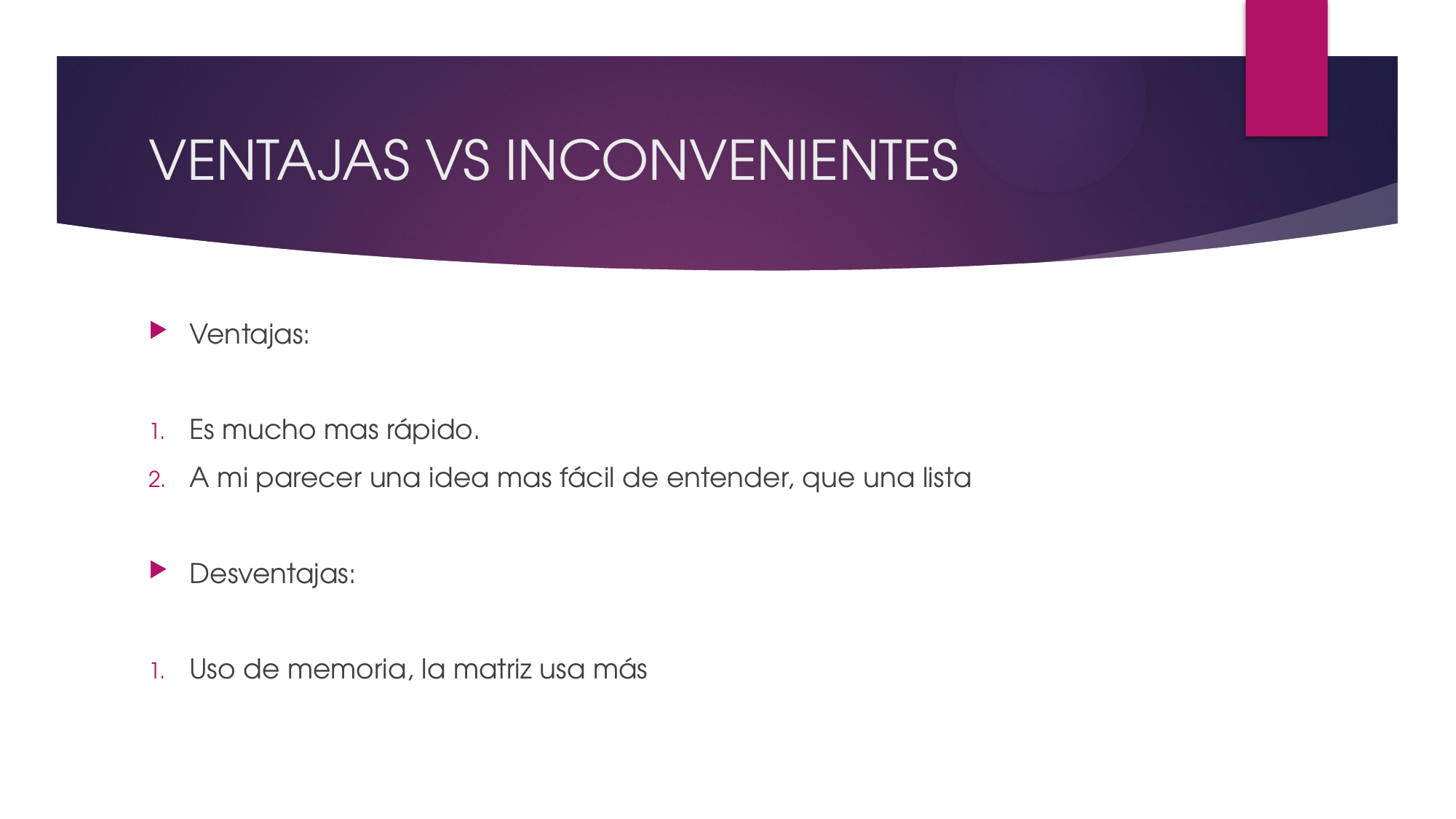

# VENTAJAS VS INCONVENIENTES
Ventajas:

Es mucho mas rápido.
A mi parecer una idea mas fácil de entender, que una lista

Desventajas:

Uso de memoria, la matriz usa más